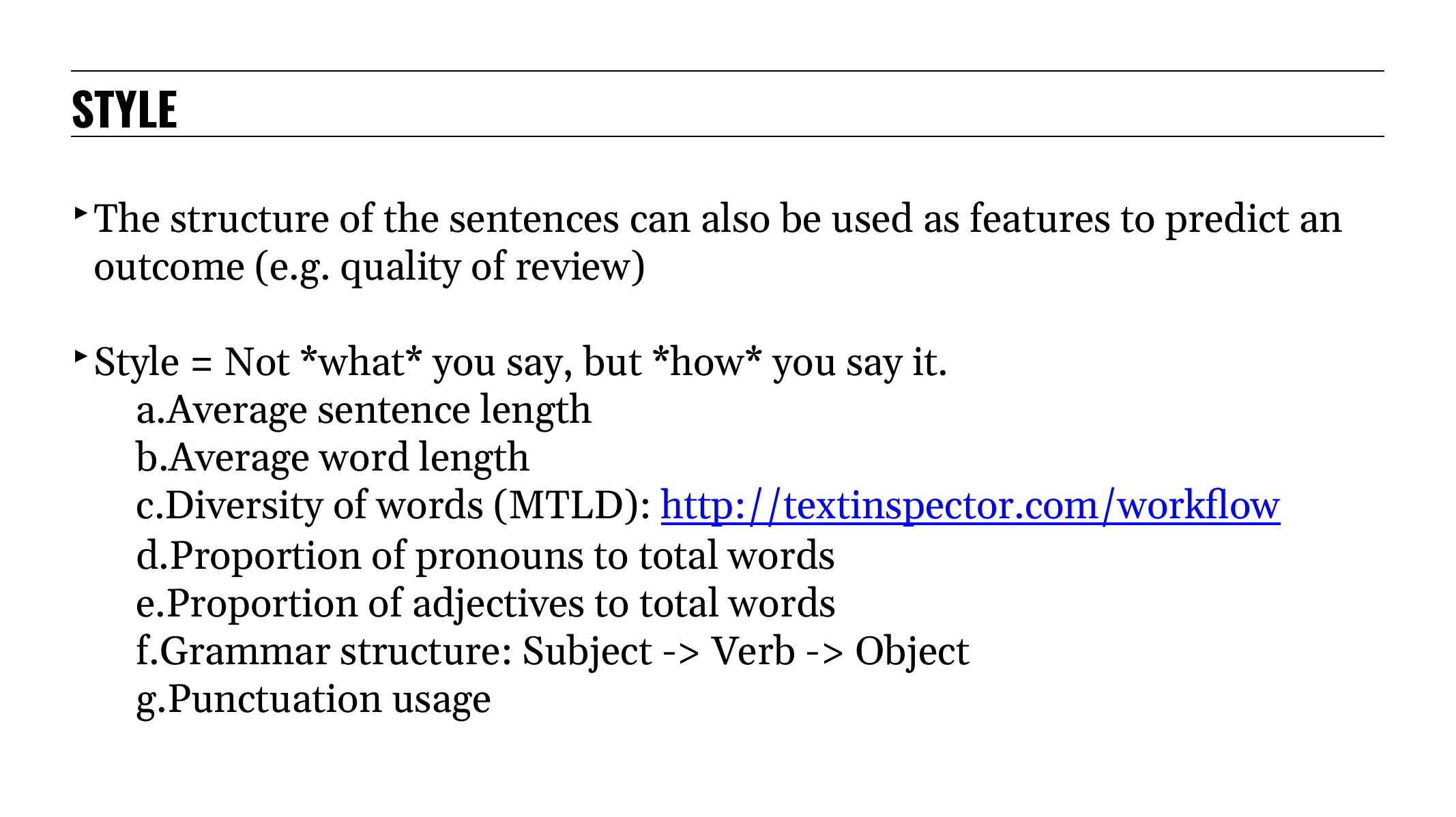

STYLE

The structure of the sentences can also be used as features to predict an outcome (e.g. quality of review)

Style = Not *what* you say, but *how* you say it.
Average sentence length
Average word length
Diversity of words (MTLD): http://textinspector.com/workflow
Proportion of pronouns to total words
Proportion of adjectives to total words
Grammar structure: Subject -> Verb -> Object
Punctuation usage